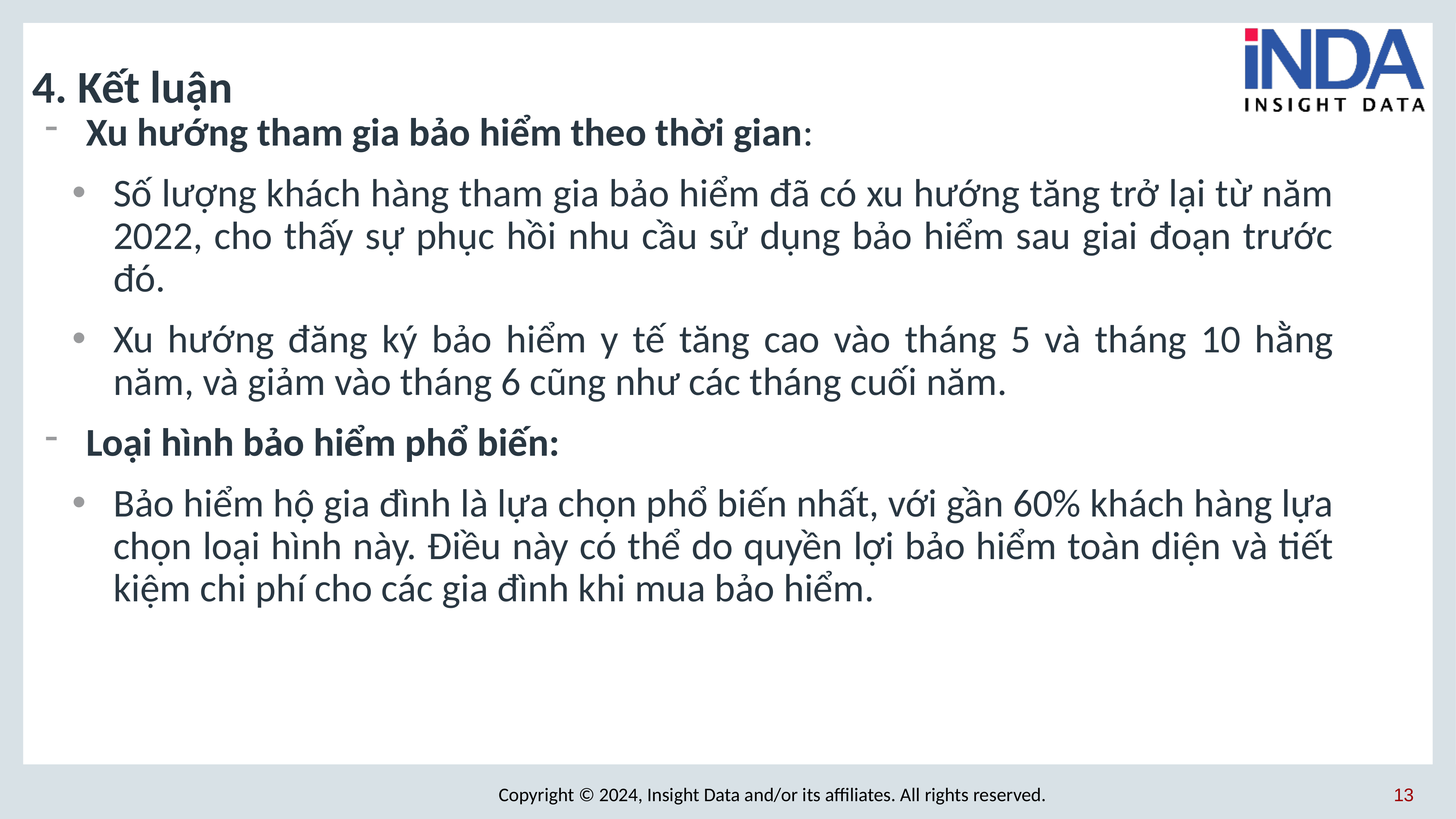

# 4. Kết luận
Xu hướng tham gia bảo hiểm theo thời gian:
Số lượng khách hàng tham gia bảo hiểm đã có xu hướng tăng trở lại từ năm 2022, cho thấy sự phục hồi nhu cầu sử dụng bảo hiểm sau giai đoạn trước đó.
Xu hướng đăng ký bảo hiểm y tế tăng cao vào tháng 5 và tháng 10 hằng năm, và giảm vào tháng 6 cũng như các tháng cuối năm.
Loại hình bảo hiểm phổ biến:
Bảo hiểm hộ gia đình là lựa chọn phổ biến nhất, với gần 60% khách hàng lựa chọn loại hình này. Điều này có thể do quyền lợi bảo hiểm toàn diện và tiết kiệm chi phí cho các gia đình khi mua bảo hiểm.
13